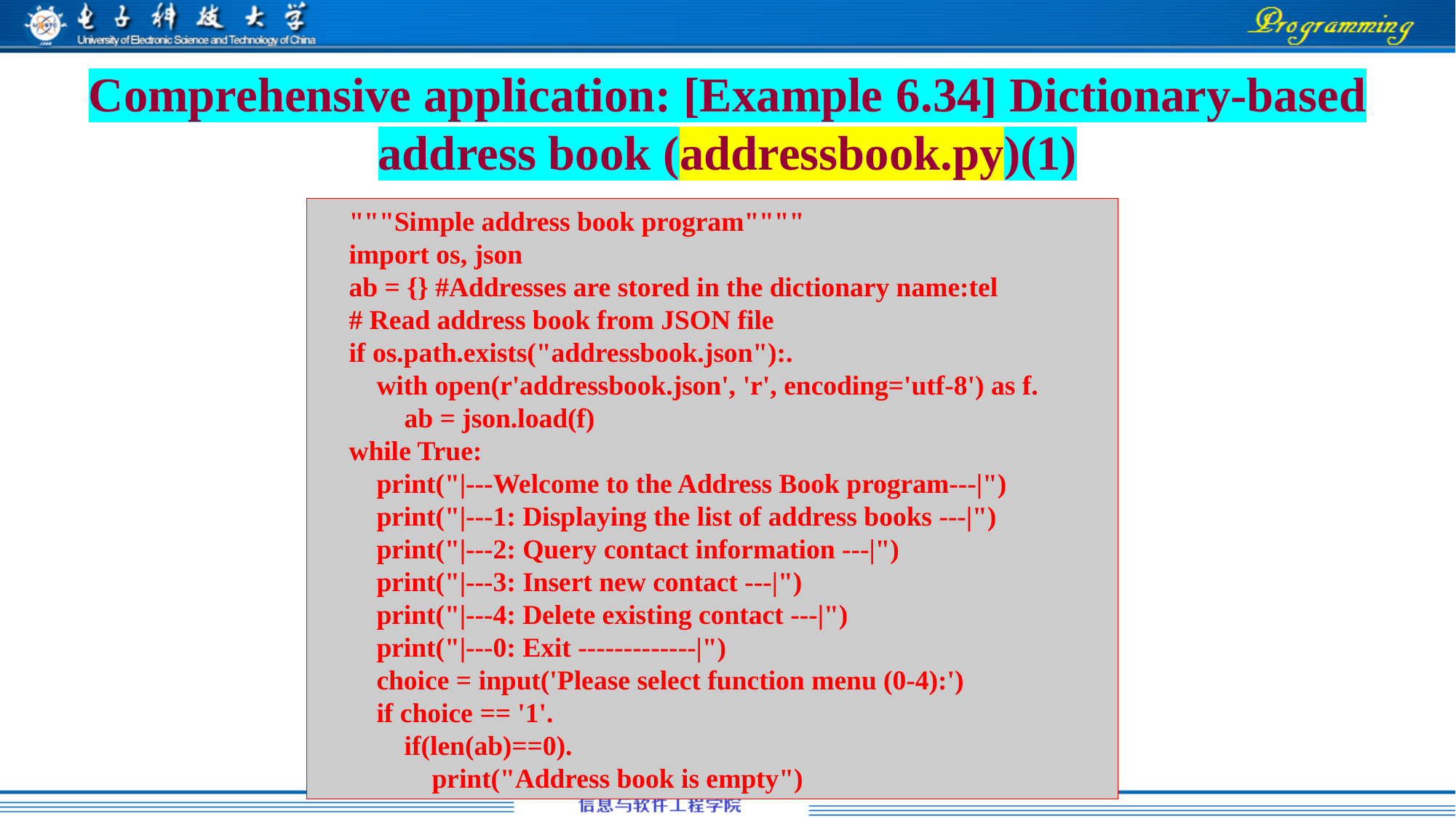

# Comprehensive application: [Example 6.34] Dictionary-based address book (addressbook.py)(1)
"""Simple address book program""""
import os, json
ab = {} #Addresses are stored in the dictionary name:tel
# Read address book from JSON file
if os.path.exists("addressbook.json"):.
    with open(r'addressbook.json', 'r', encoding='utf-8') as f.
        ab = json.load(f)
while True:
    print("|---Welcome to the Address Book program---|")
    print("|---1: Displaying the list of address books ---|")
    print("|---2: Query contact information ---|")
    print("|---3: Insert new contact ---|")
    print("|---4: Delete existing contact ---|")
    print("|---0: Exit -------------|")
    choice = input('Please select function menu (0-4):')
    if choice == '1'.
        if(len(ab)==0).
            print("Address book is empty")